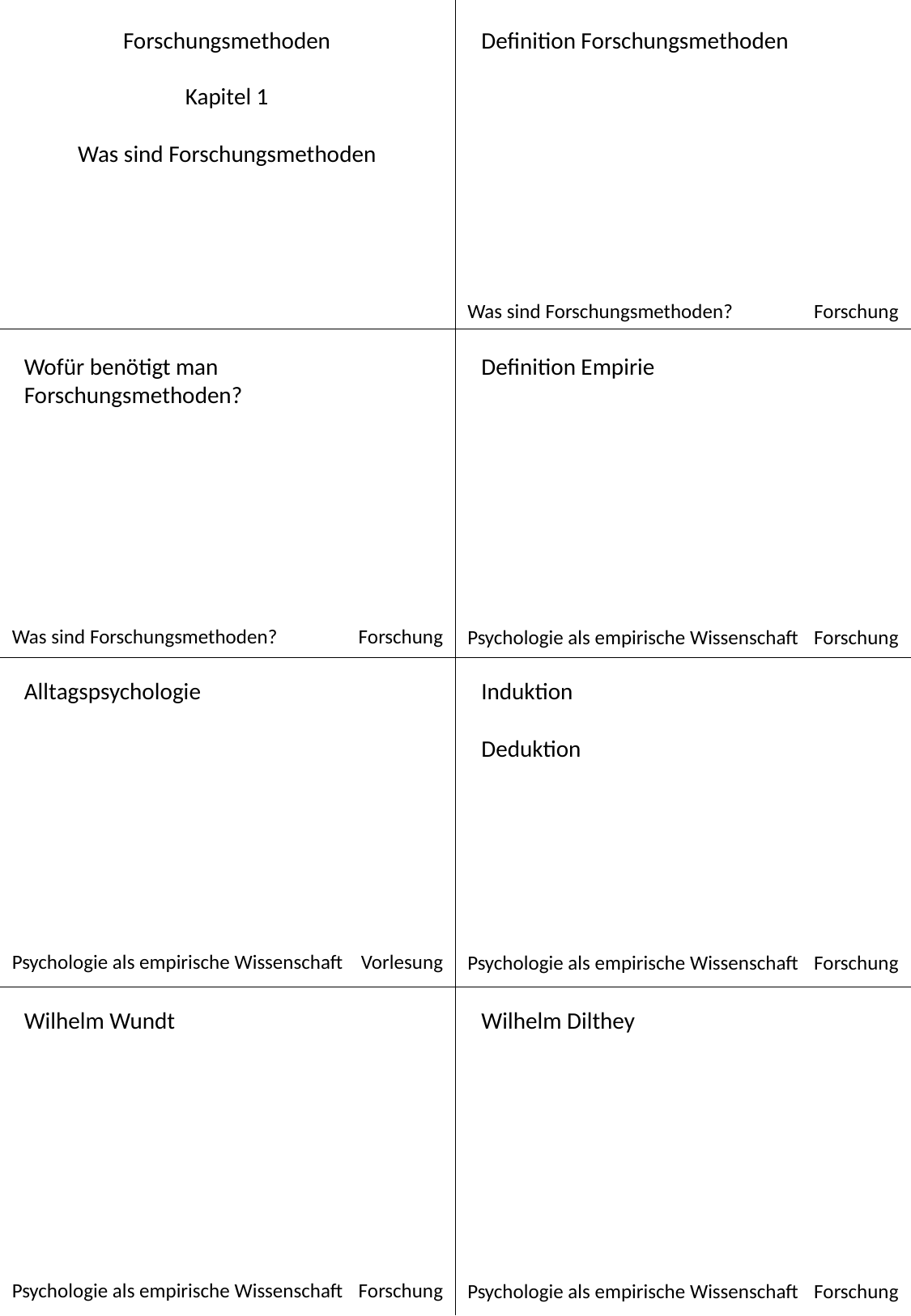

Forschungsmethoden

Kapitel 1

Was sind Forschungsmethoden
Definition Forschungsmethoden
Was sind Forschungsmethoden?
Forschung
Definition Empirie
Wofür benötigt man Forschungsmethoden?
Was sind Forschungsmethoden?

Forschung
Psychologie als empirische Wissenschaft

Forschung
Induktion

Deduktion
Alltagspsychologie
Psychologie als empirische Wissenschaft

Vorlesung
Psychologie als empirische Wissenschaft

Forschung
Wilhelm Dilthey
Wilhelm Wundt
Psychologie als empirische Wissenschaft

Forschung
Psychologie als empirische Wissenschaft
Forschung